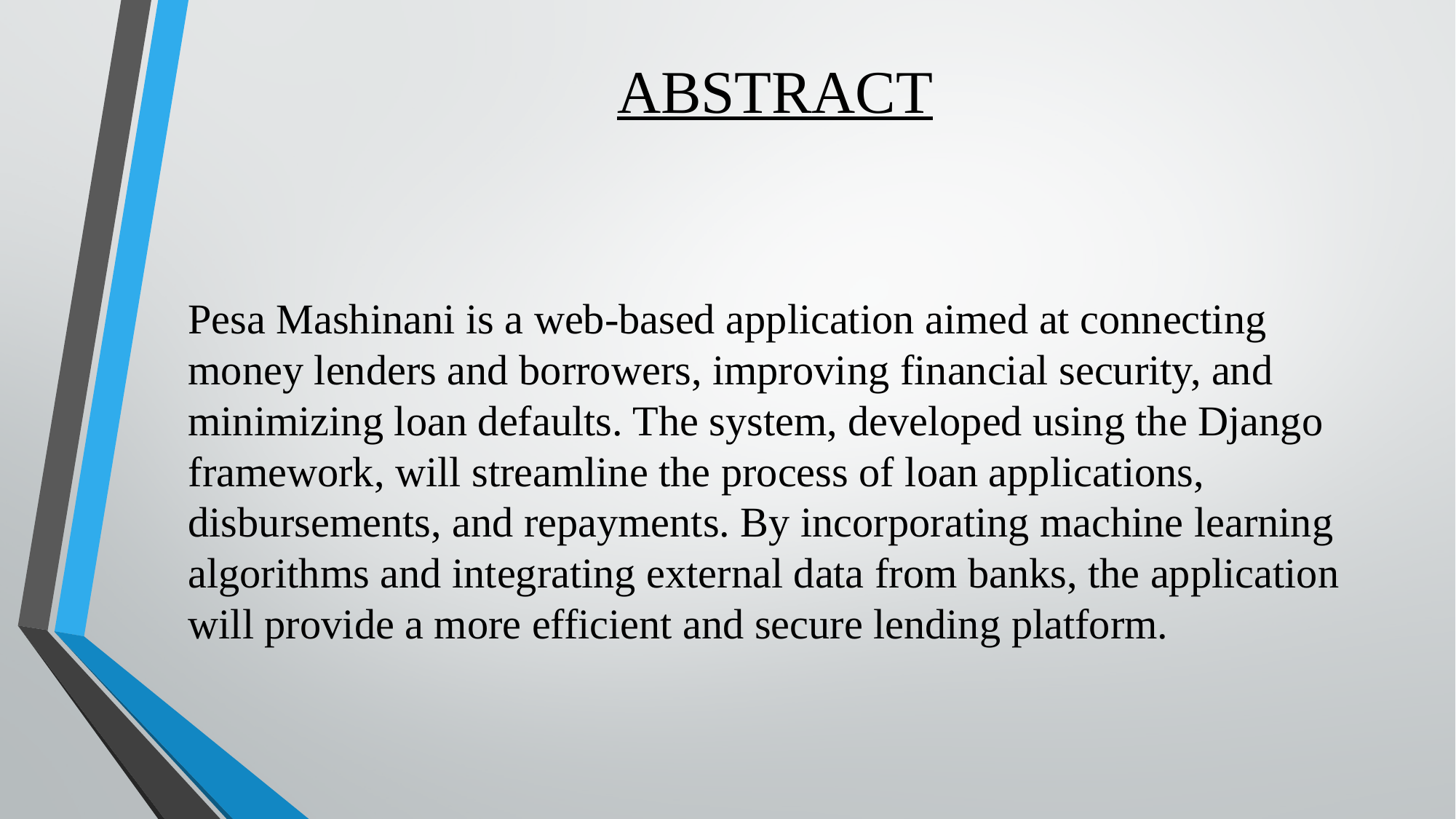

# ABSTRACT
Pesa Mashinani is a web-based application aimed at connecting money lenders and borrowers, improving financial security, and minimizing loan defaults. The system, developed using the Django framework, will streamline the process of loan applications, disbursements, and repayments. By incorporating machine learning algorithms and integrating external data from banks, the application will provide a more efficient and secure lending platform.